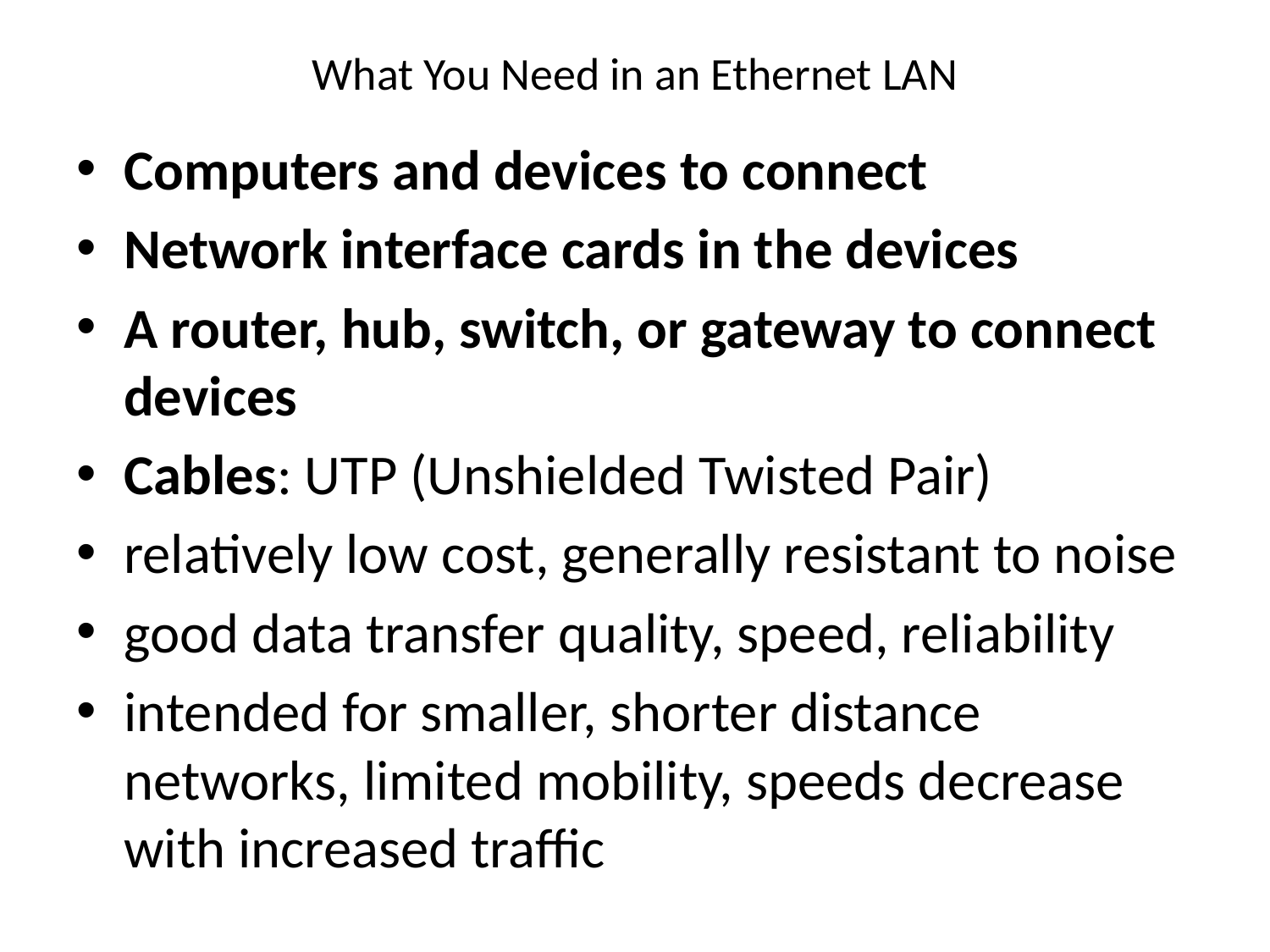

# What You Need in an Ethernet LAN
Computers and devices to connect
Network interface cards in the devices
A router, hub, switch, or gateway to connect devices
Cables: UTP (Unshielded Twisted Pair)
relatively low cost, generally resistant to noise
good data transfer quality, speed, reliability
intended for smaller, shorter distance networks, limited mobility, speeds decrease with increased traffic